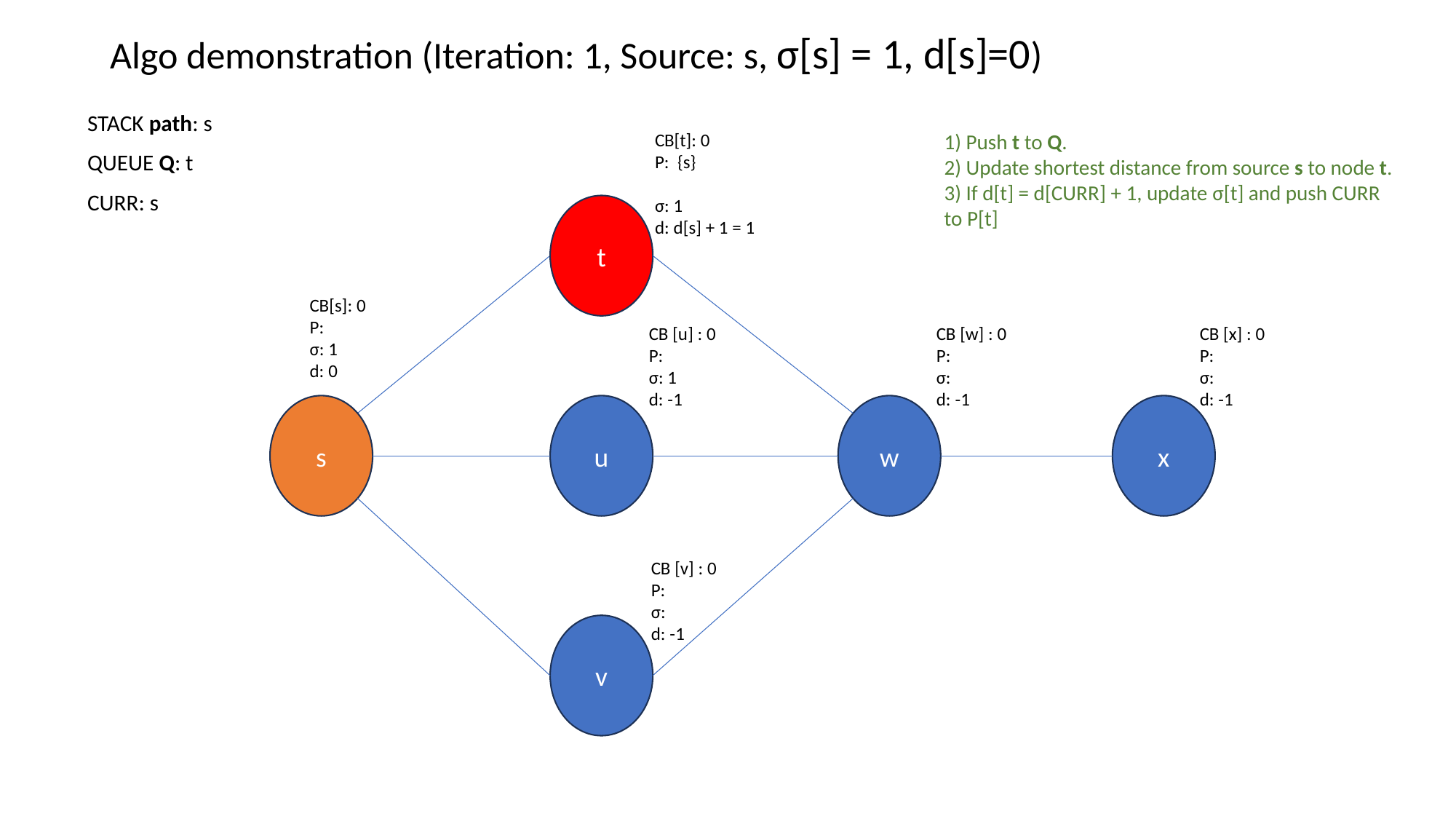

# Algo demonstration (Iteration: 1, Source: s, σ[s] = 1, d[s]=0)
STACK path: s
QUEUE Q: t
CURR: s
CB[t]: 0
P:  {s}

σ: 1
d: d[s] + 1 = 1
t
s
u
w
x
v
CB[s]: 0
P:
σ: 1
d: 0
CB [u] : 0
P:
σ: 1
d: -1

CB [w] : 0
P:
σ:
d: -1
CB [x] : 0
P:
σ:
d: -1
CB [v] : 0
P:
σ:
d: -1
1) Push t to Q.
2) Update shortest distance from source s to node t.
3) If d[t] = d[CURR] + 1, update σ[t] and push CURR to P[t]